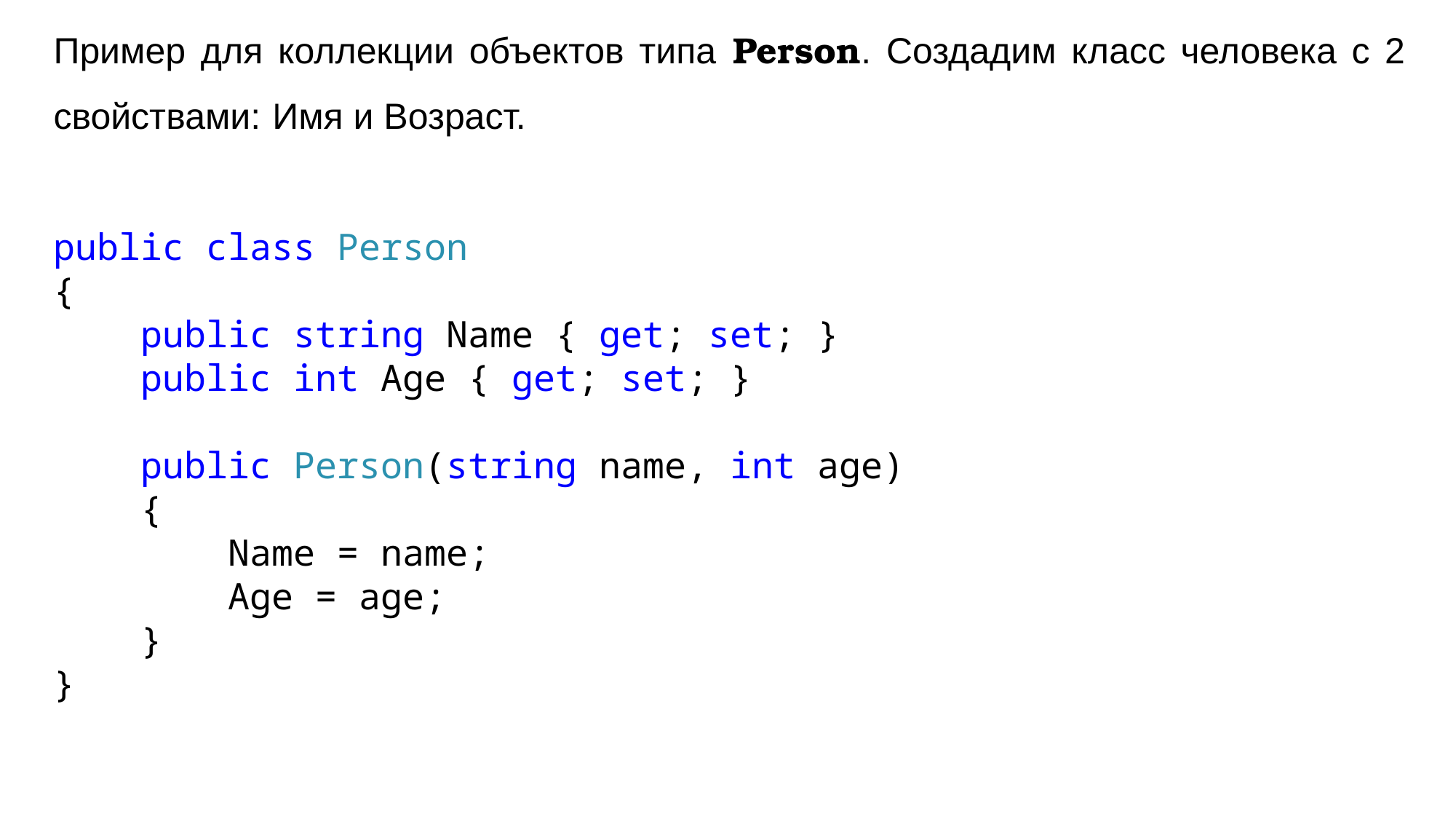

Пример для коллекции объектов типа Person. Создадим класс человека с 2 свойствами: Имя и Возраст.

public class Person
{
    public string Name { get; set; }
    public int Age { get; set; }

    public Person(string name, int age)
    {
        Name = name;
        Age = age;
    }
}